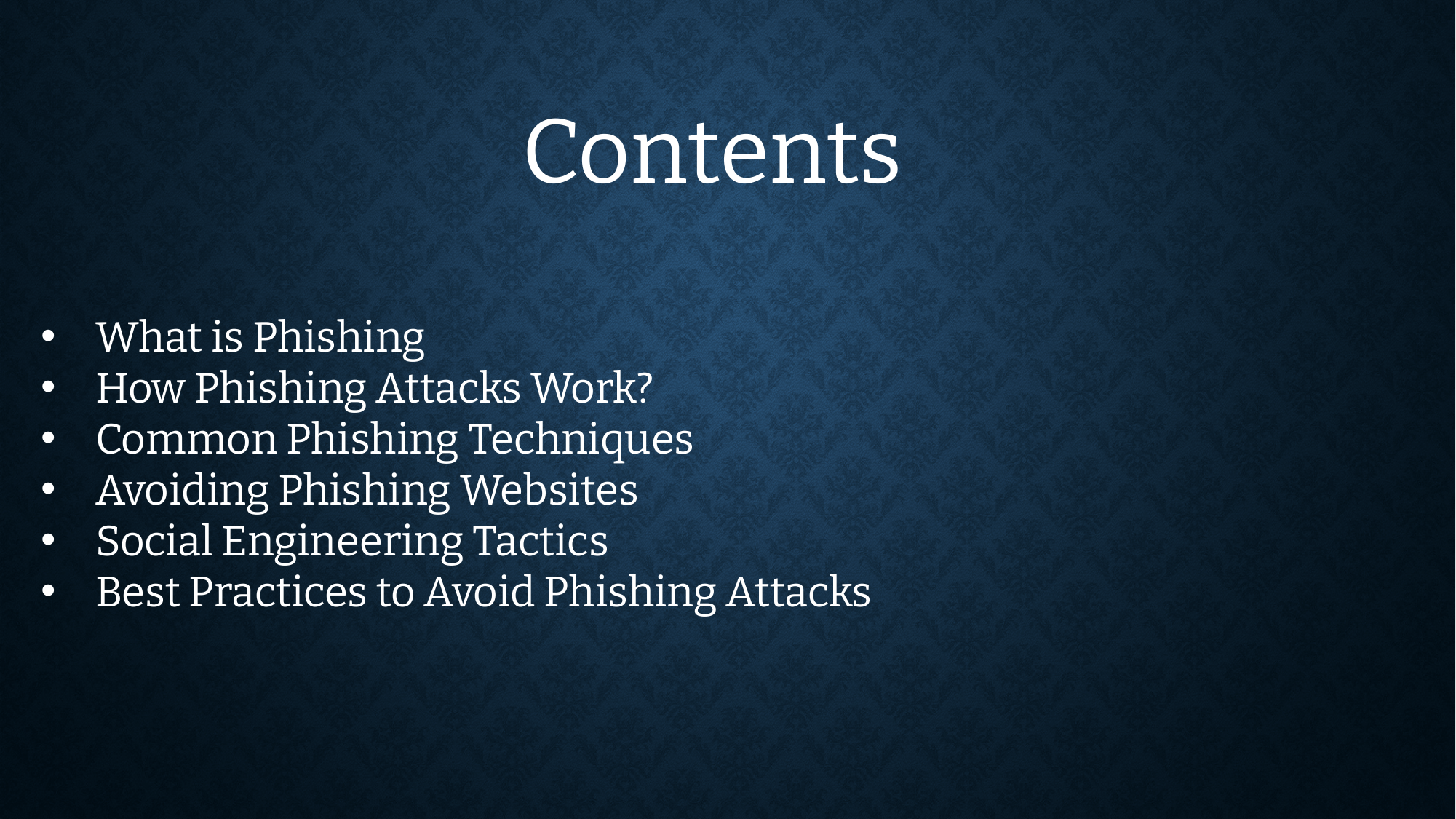

Contents
What is Phishing
How Phishing Attacks Work?
Common Phishing Techniques
Avoiding Phishing Websites
Social Engineering Tactics
Best Practices to Avoid Phishing Attacks